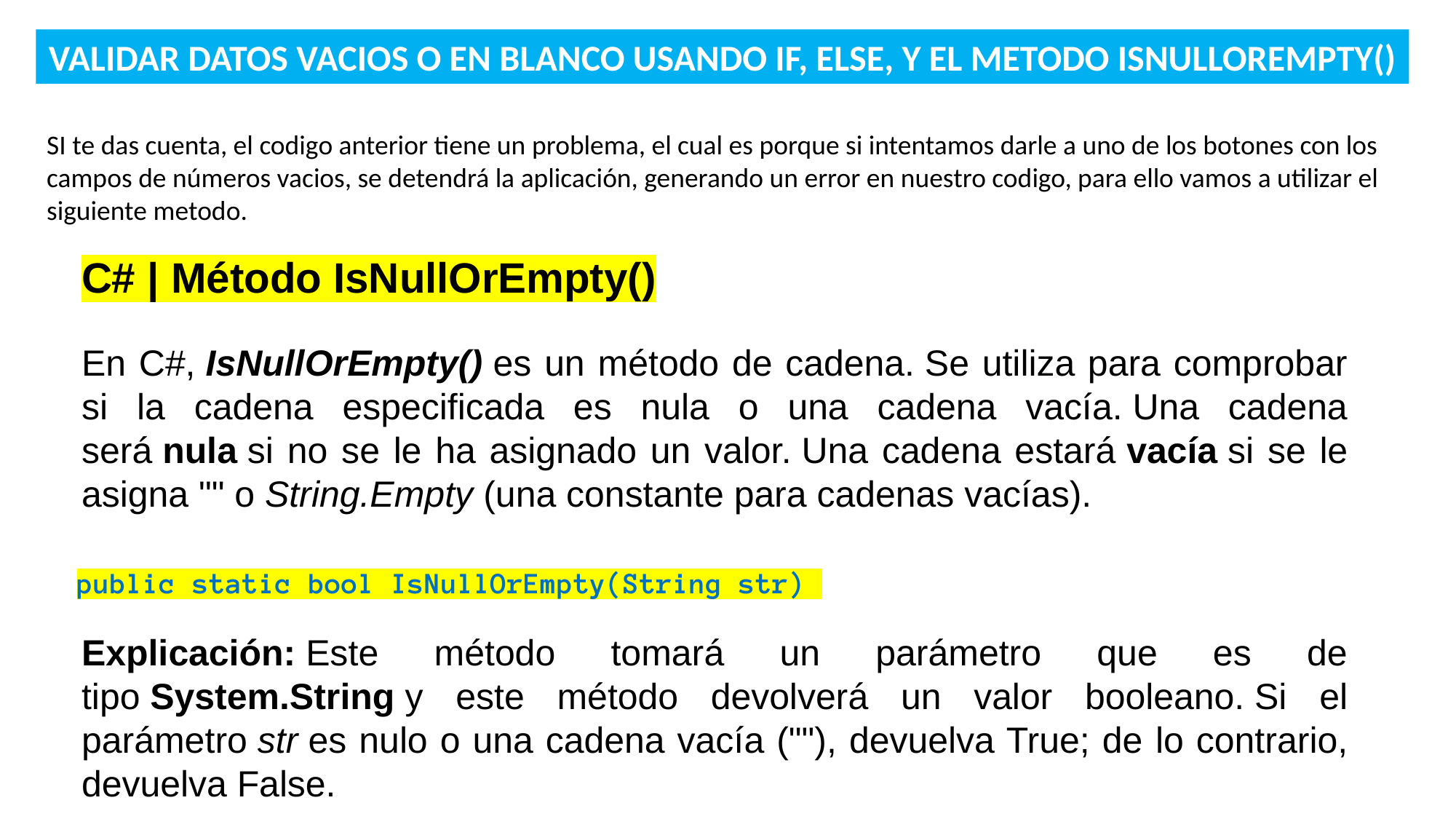

VALIDAR DATOS VACIOS O EN BLANCO USANDO IF, ELSE, Y EL METODO ISNULLOREMPTY()
SI te das cuenta, el codigo anterior tiene un problema, el cual es porque si intentamos darle a uno de los botones con los campos de números vacios, se detendrá la aplicación, generando un error en nuestro codigo, para ello vamos a utilizar el siguiente metodo.
C# | Método IsNullOrEmpty()
En C#, IsNullOrEmpty() es un método de cadena. Se utiliza para comprobar si la cadena especificada es nula o una cadena vacía. Una cadena será nula si no se le ha asignado un valor. Una cadena estará vacía si se le asigna "" o String.Empty (una constante para cadenas vacías).
public static bool IsNullOrEmpty(String str)
Explicación: Este método tomará un parámetro que es de tipo System.String y este método devolverá un valor booleano. Si el parámetro str es nulo o una cadena vacía (""), devuelva True; de ​​lo contrario, devuelva False.